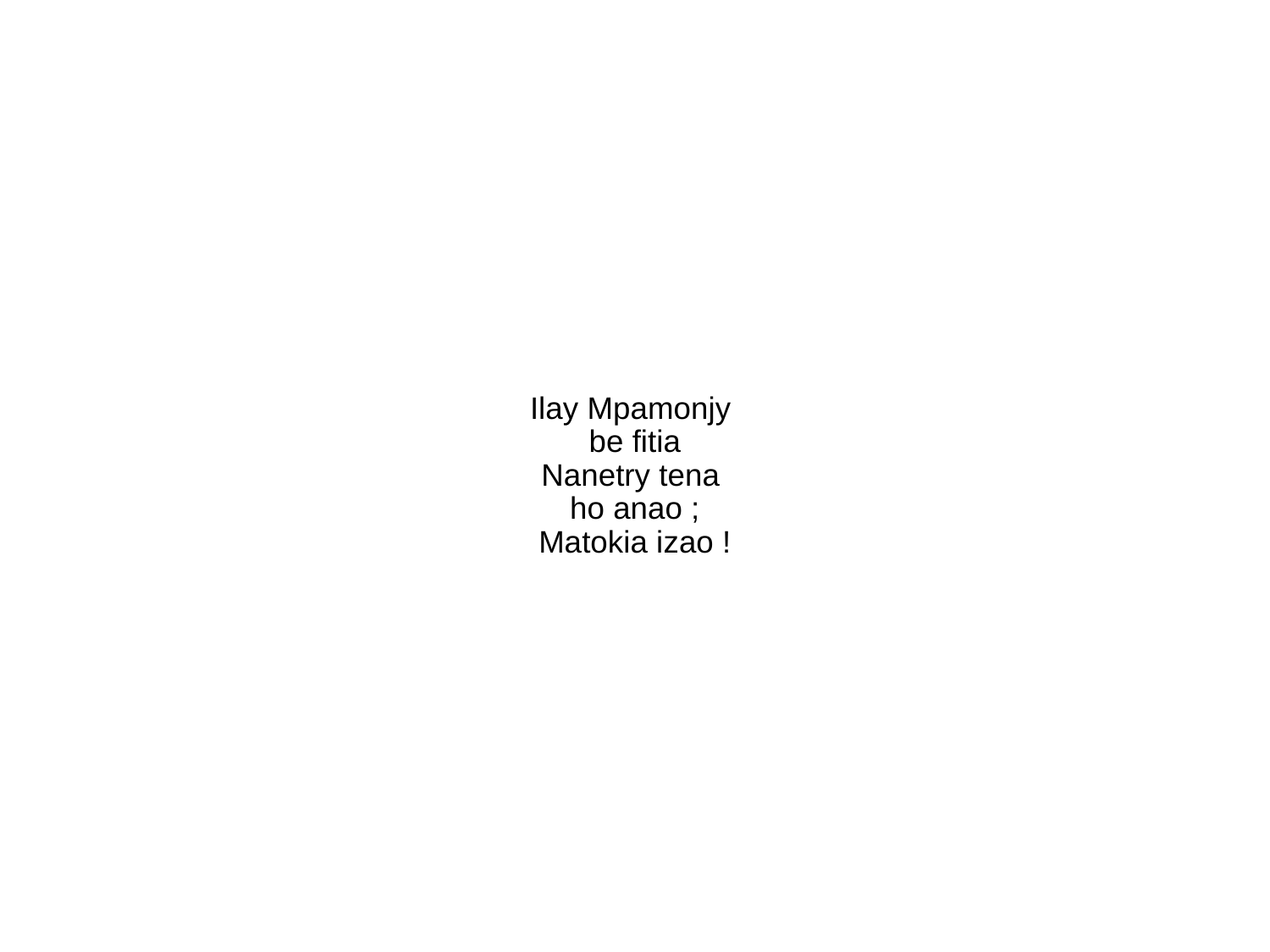

Ilay Mpamonjy
be fitia
Nanetry tena
ho anao ;
Matokia izao !